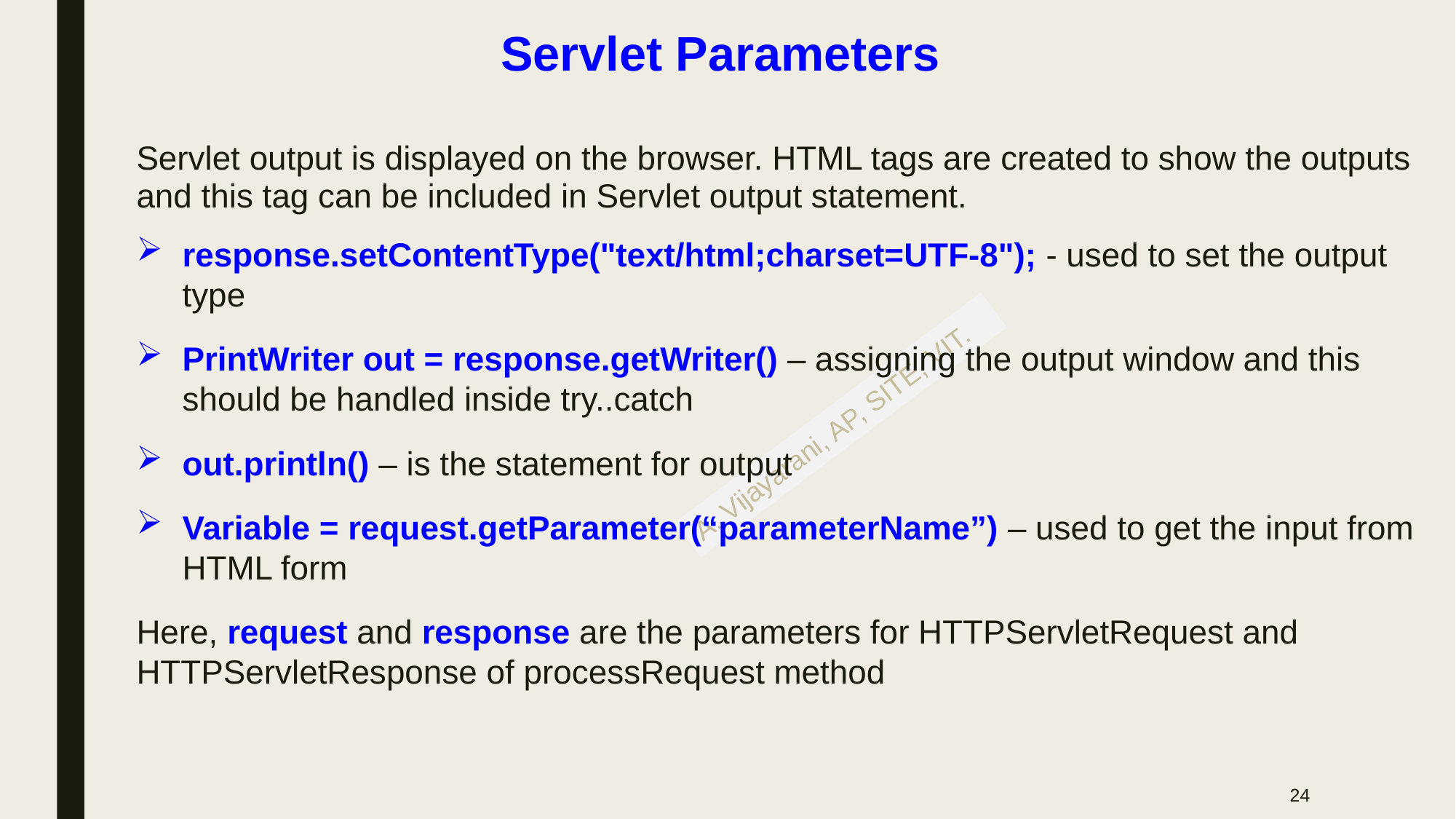

# Servlet Parameters
Servlet output is displayed on the browser. HTML tags are created to show the outputs and this tag can be included in Servlet output statement.
response.setContentType("text/html;charset=UTF-8"); - used to set the output type
PrintWriter out = response.getWriter() – assigning the output window and this should be handled inside try..catch
out.println() – is the statement for output
Variable = request.getParameter(“parameterName”) – used to get the input from HTML form
Here, request and response are the parameters for HTTPServletRequest and HTTPServletResponse of processRequest method
24